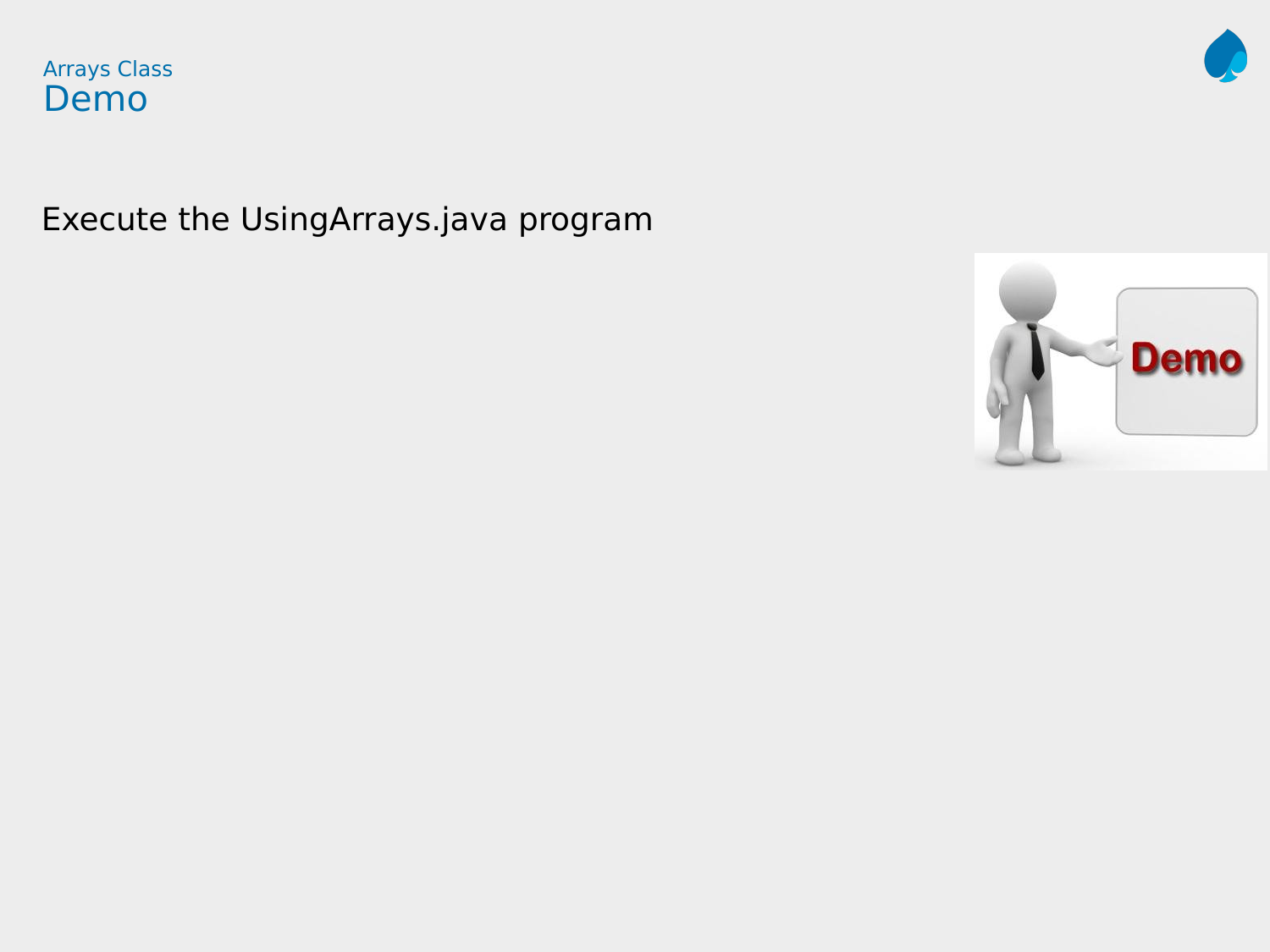

# Arrays Class Demo
Execute the UsingArrays.java program